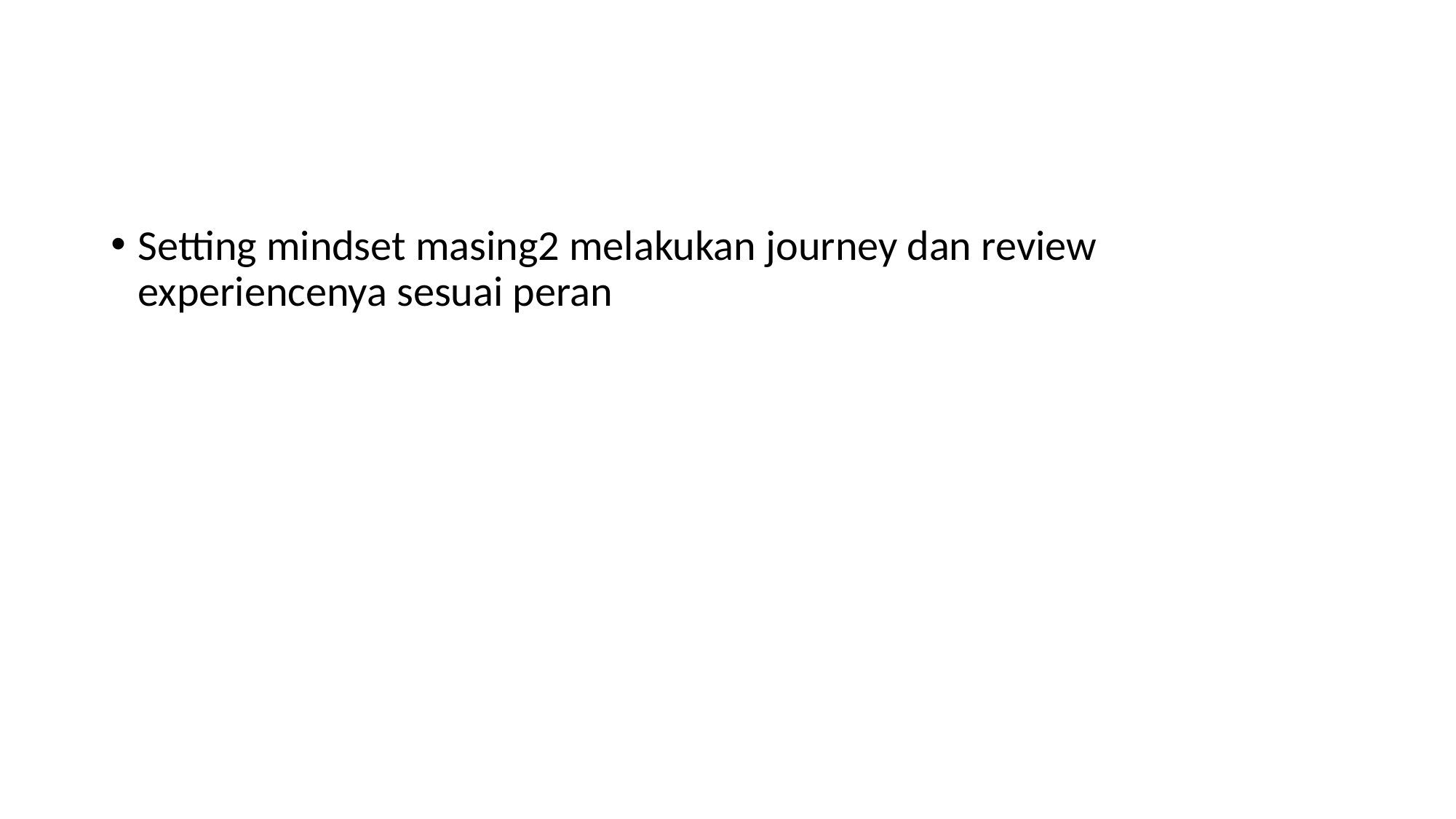

#
Setting mindset masing2 melakukan journey dan review experiencenya sesuai peran